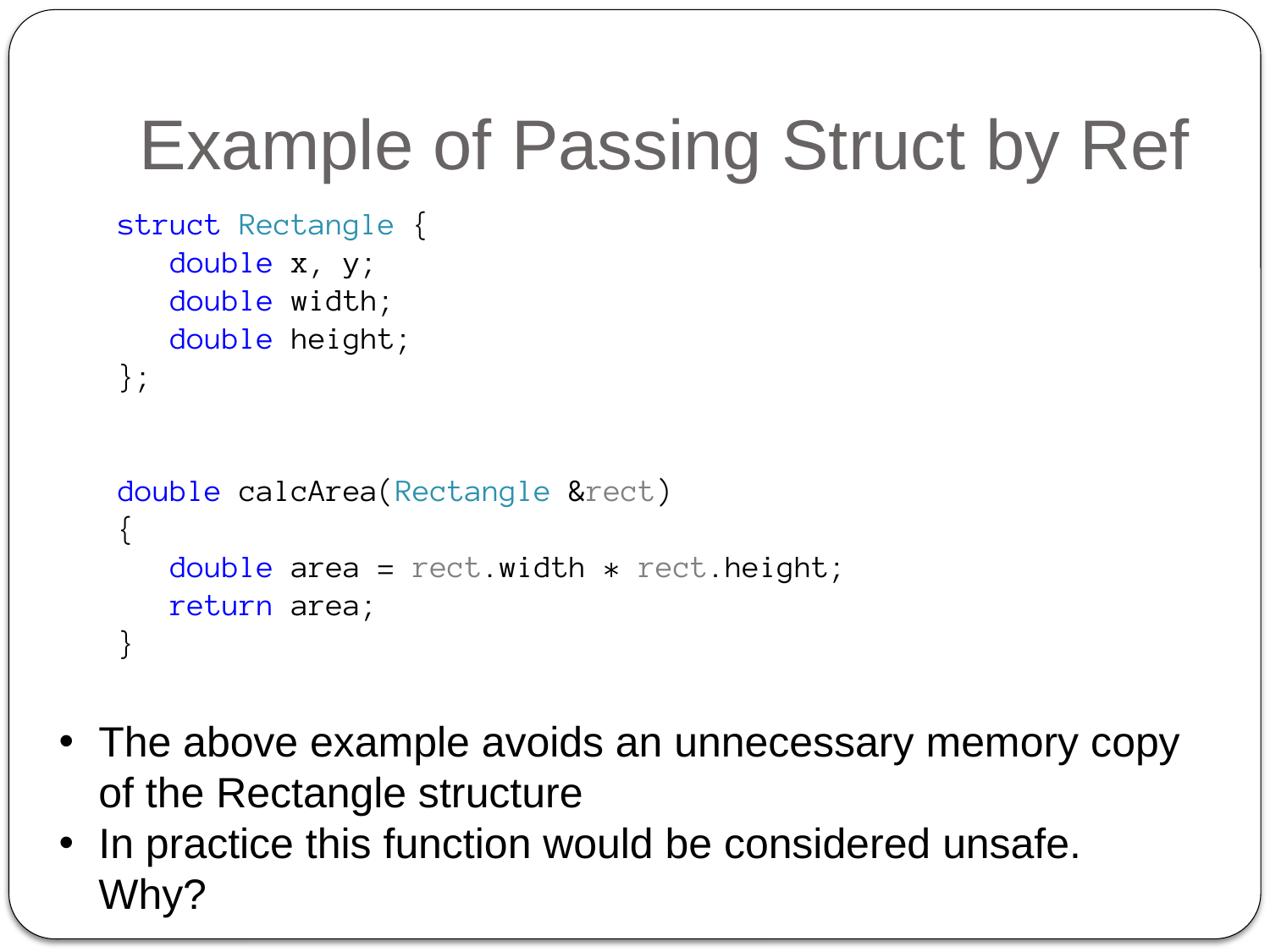

# Example of Passing Struct by Ref
struct Rectangle {
   double x, y;
   double width;
   double height;
};

double calcArea(Rectangle &rect)
{
   double area = rect.width * rect.height;
   return area;
}
The above example avoids an unnecessary memory copy of the Rectangle structure
In practice this function would be considered unsafe. Why?